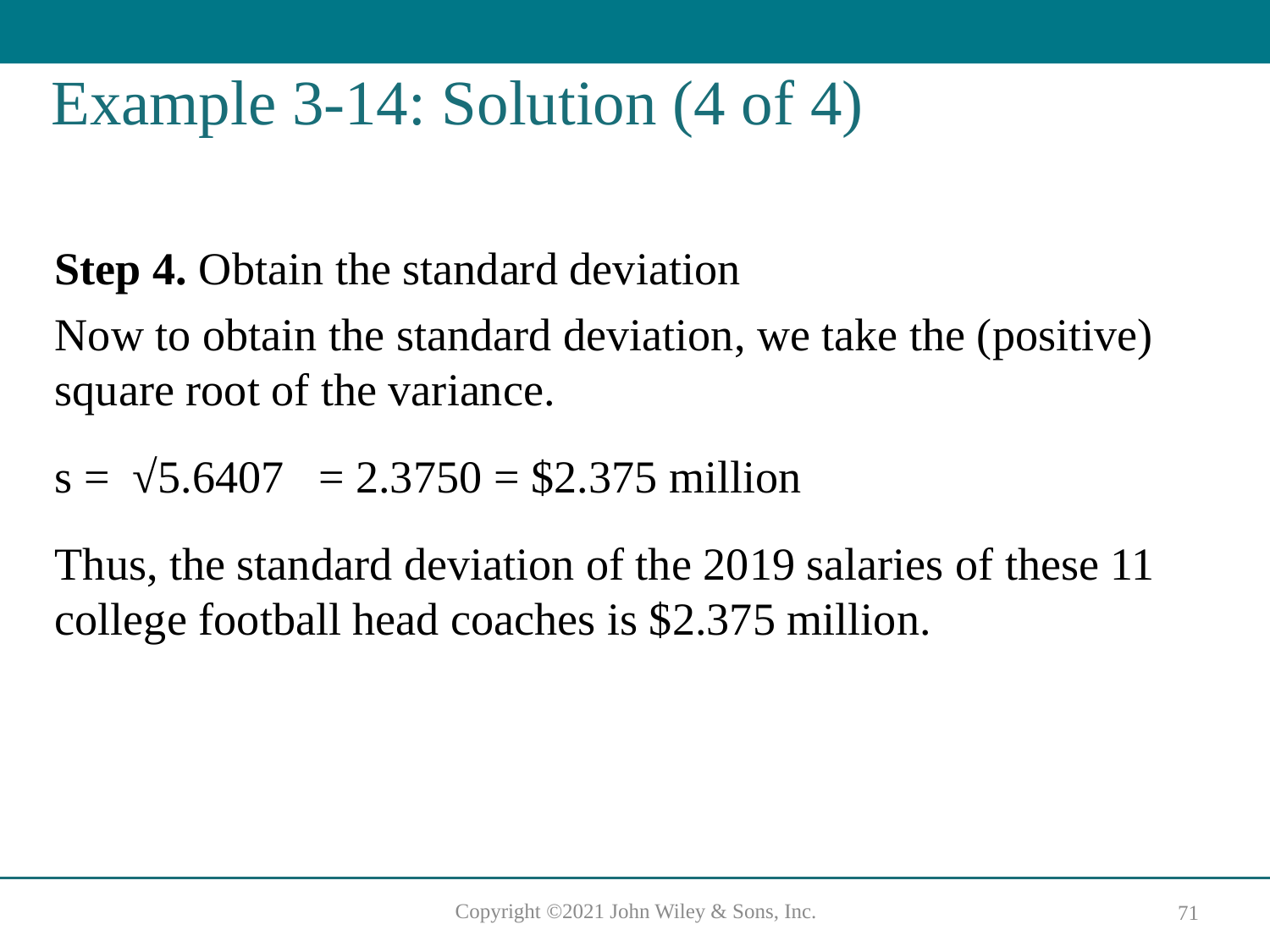

# Example 3-14: Solution (4 of 4)
Step 4. Obtain the standard deviation
Now to obtain the standard deviation, we take the (positive) square root of the variance.
s =  √5.6407   = 2.3750 = $2.375 million
Thus, the standard deviation of the 2019 salaries of these 11 college football head coaches is $2.375 million.